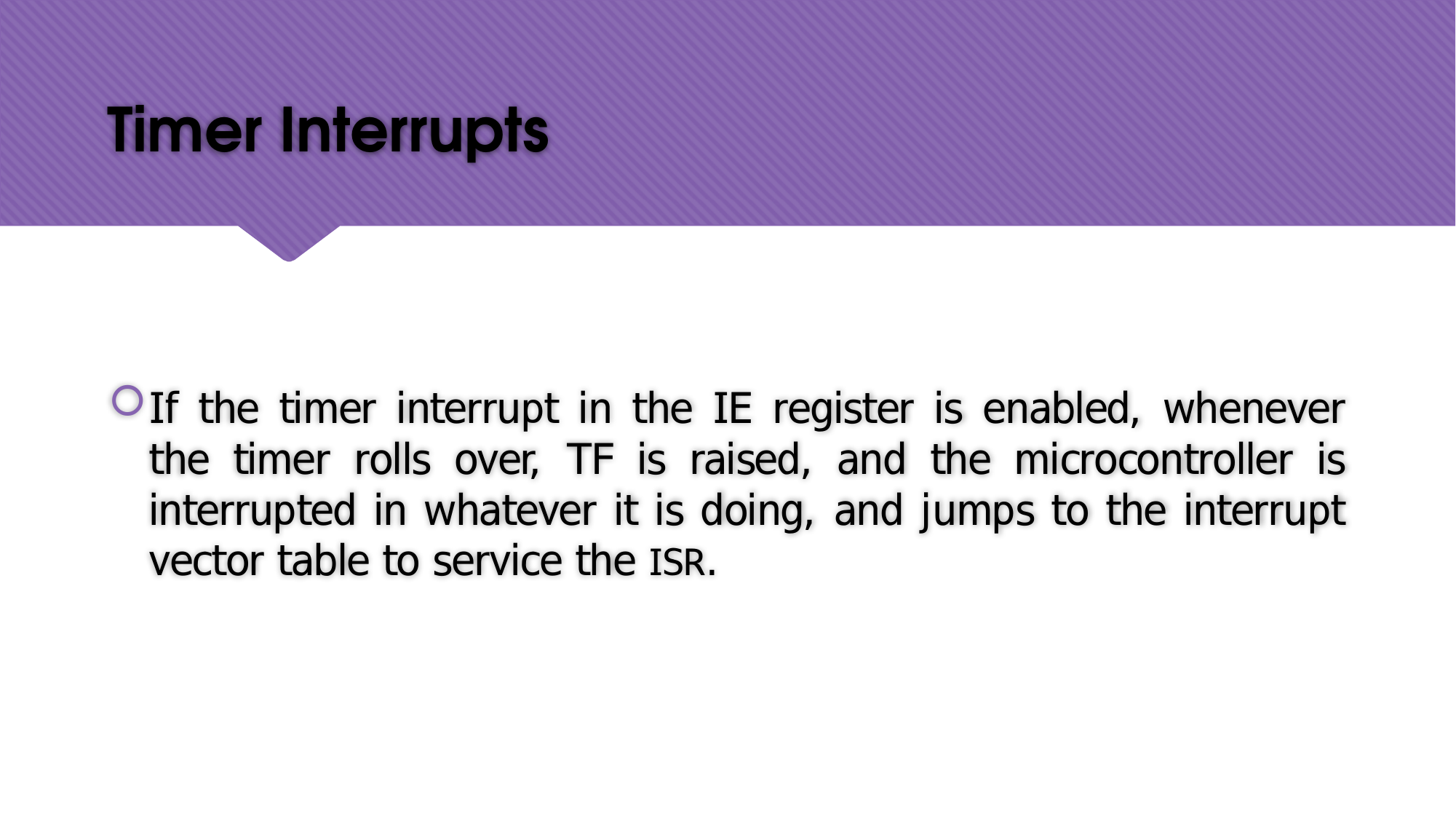

# Timer Interrupts
If the timer interrupt in the IE register is enabled, whenever the timer rolls over, TF is raised, and the microcontroller is interrupted in whatever it is doing, and jumps to the interrupt vector table to service the ISR.